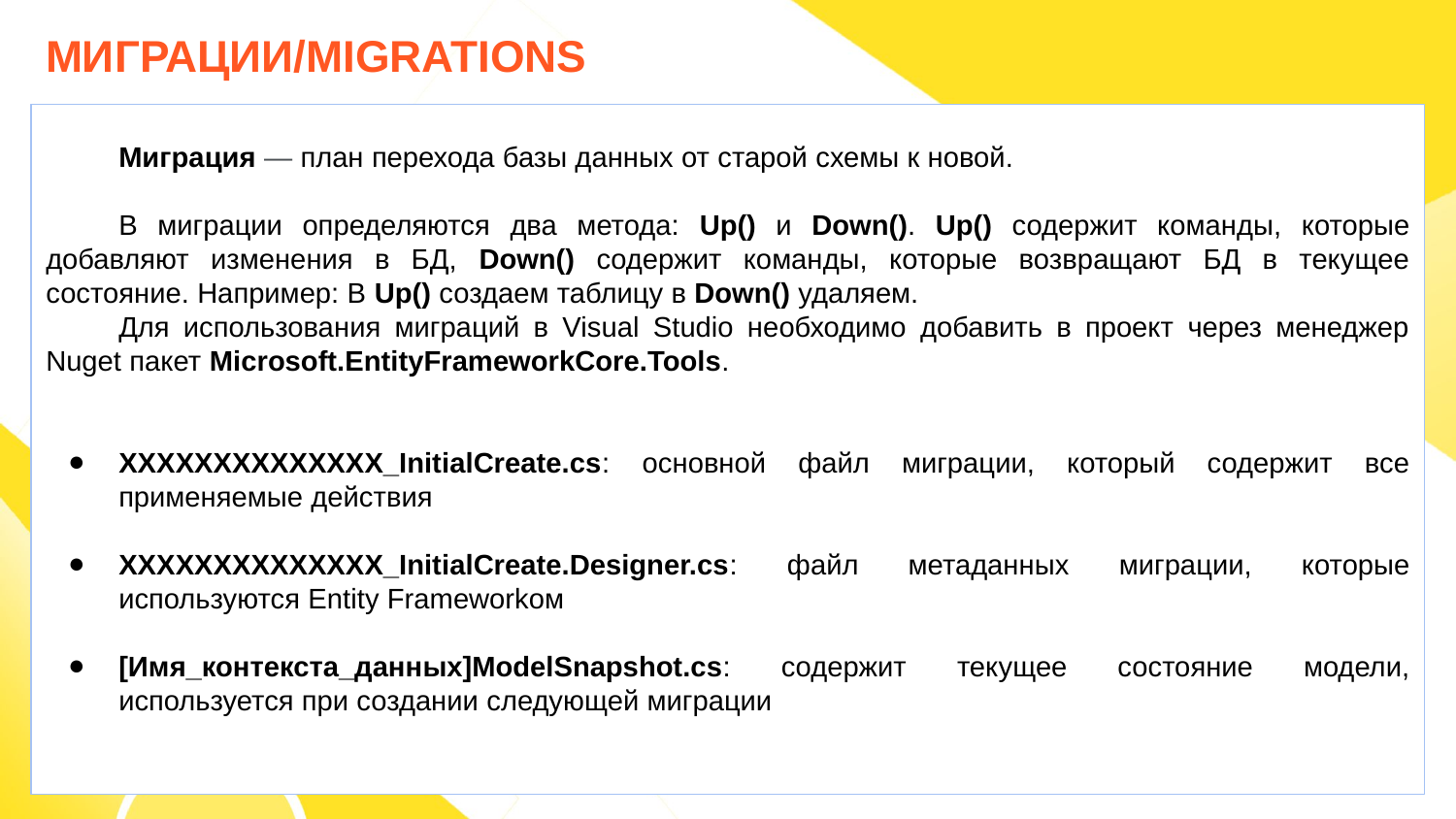

МИГРАЦИИ/MIGRATIONS

Миграция — план перехода базы данных от старой схемы к новой.

В миграции определяются два метода: Up() и Down(). Up() содержит команды, которые добавляют изменения в БД, Down() содержит команды, которые возвращают БД в текущее состояние. Например: В Up() создаем таблицу в Down() удаляем.
Для использования миграций в Visual Studio необходимо добавить в проект через менеджер Nuget пакет Microsoft.EntityFrameworkCore.Tools.

XXXXXXXXXXXXXX_InitialCreate.cs: основной файл миграции, который содержит все применяемые действия

XXXXXXXXXXXXXX_InitialCreate.Designer.cs: файл метаданных миграции, которые используются Entity Frameworkом

[Имя_контекста_данных]ModelSnapshot.cs: содержит текущее состояние модели, используется при создании следующей миграции